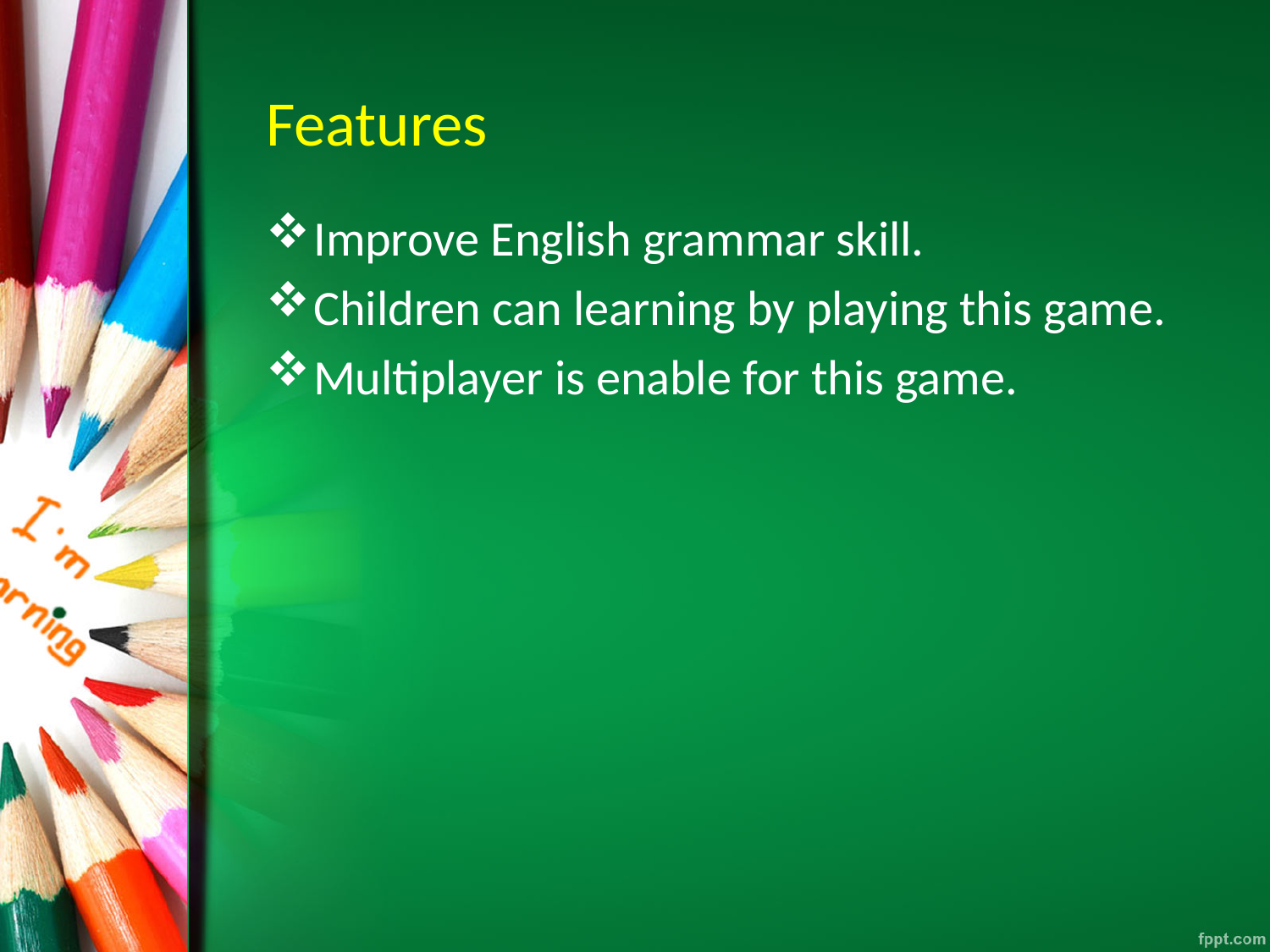

# Features
Improve English grammar skill.
Children can learning by playing this game.
Multiplayer is enable for this game.